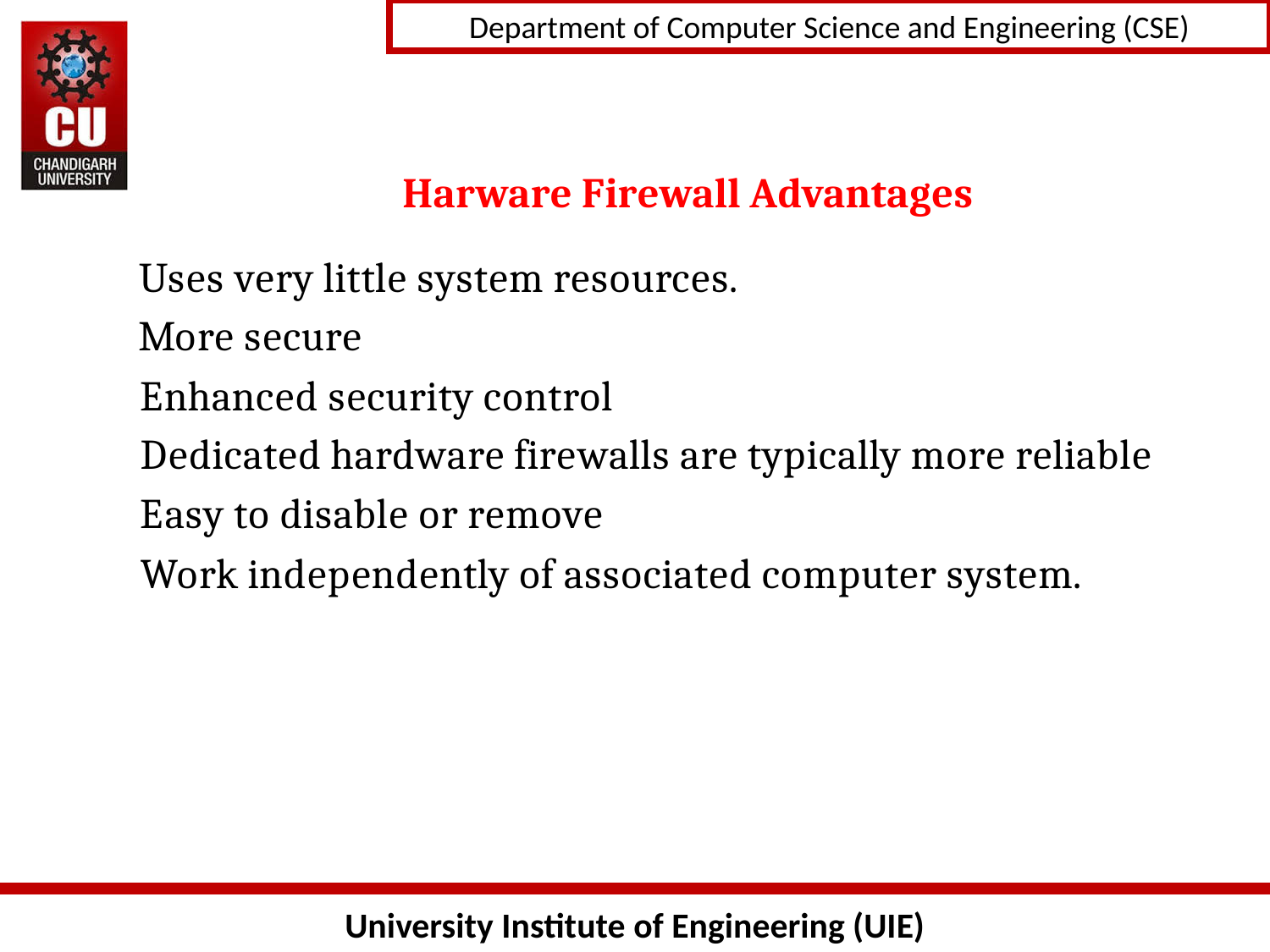

# Harware Firewall Advantages
Uses very little system resources.
More secure
Enhanced security control
Dedicated hardware firewalls are typically more reliable
Easy to disable or remove
Work independently of associated computer system.